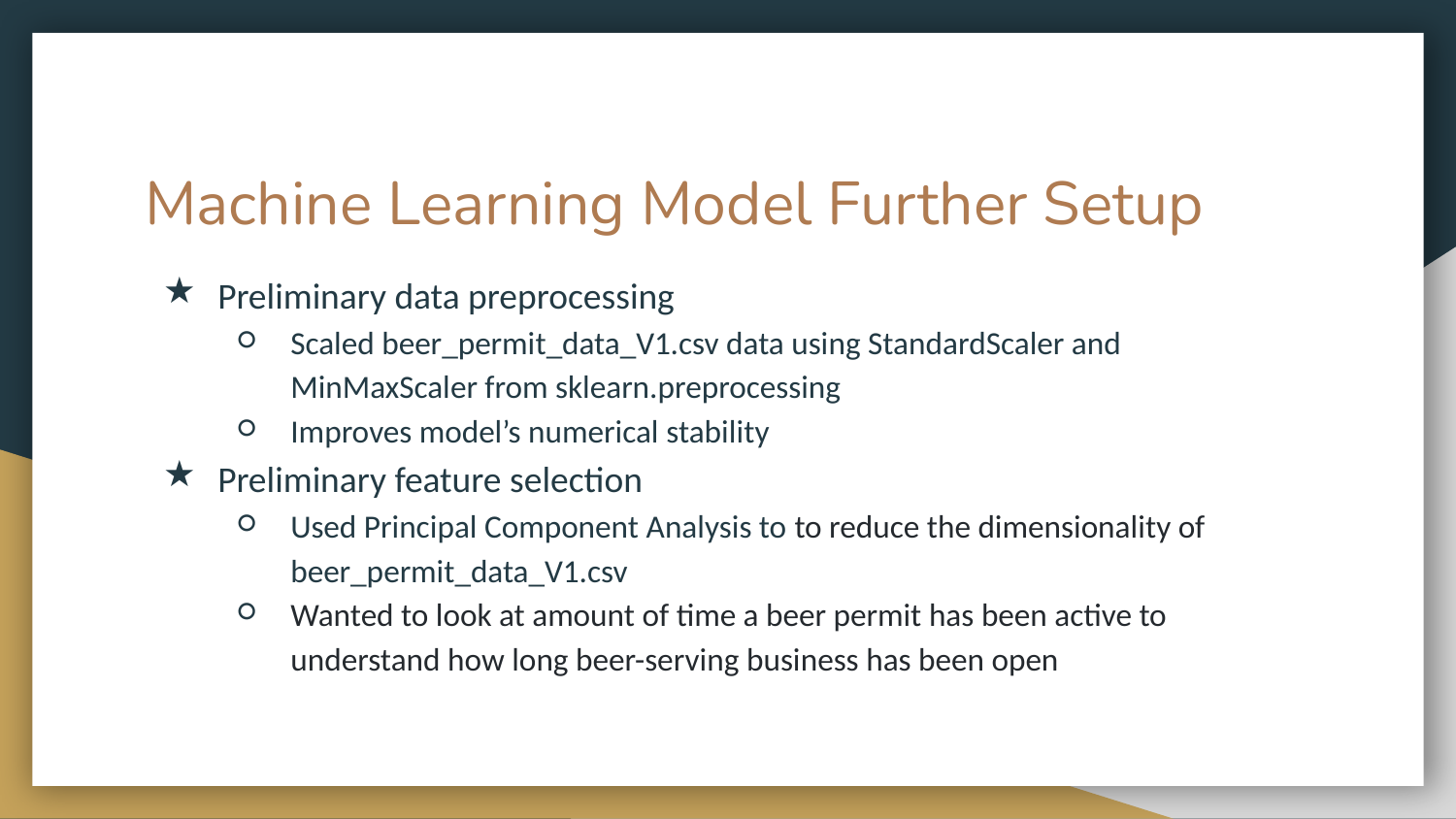

# Machine Learning Model Further Setup
Preliminary data preprocessing
Scaled beer_permit_data_V1.csv data using StandardScaler and MinMaxScaler from sklearn.preprocessing
Improves model’s numerical stability
Preliminary feature selection
Used Principal Component Analysis to to reduce the dimensionality of beer_permit_data_V1.csv
Wanted to look at amount of time a beer permit has been active to understand how long beer-serving business has been open